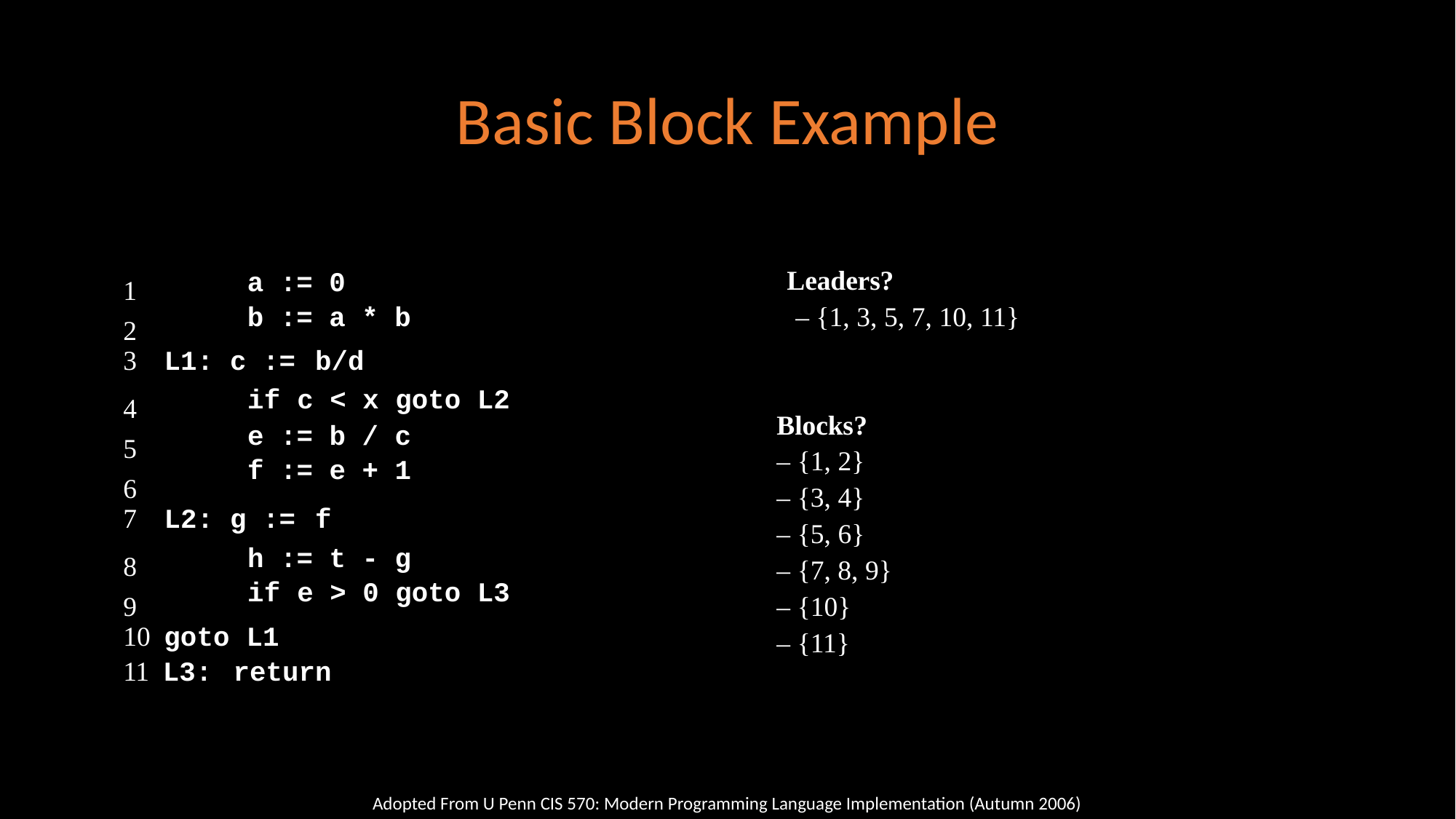

# Basic Block Example
Leaders?
– {1, 3, 5, 7, 10, 11}
a := 0
b := a * b
1
2
3    L1: c := b/d
if c < x goto L2  e := b / c
f := e + 1
4
5
6
7    L2: g := f
h := t - g
if e > 0 goto L3
8
9
10  goto L1
11  L3: return
Blocks?
– {1, 2}
– {3, 4}
– {5, 6}
– {7, 8, 9}
– {10}
– {11}

Adopted From U Penn CIS 570: Modern Programming Language Implementation (Autumn 2006)